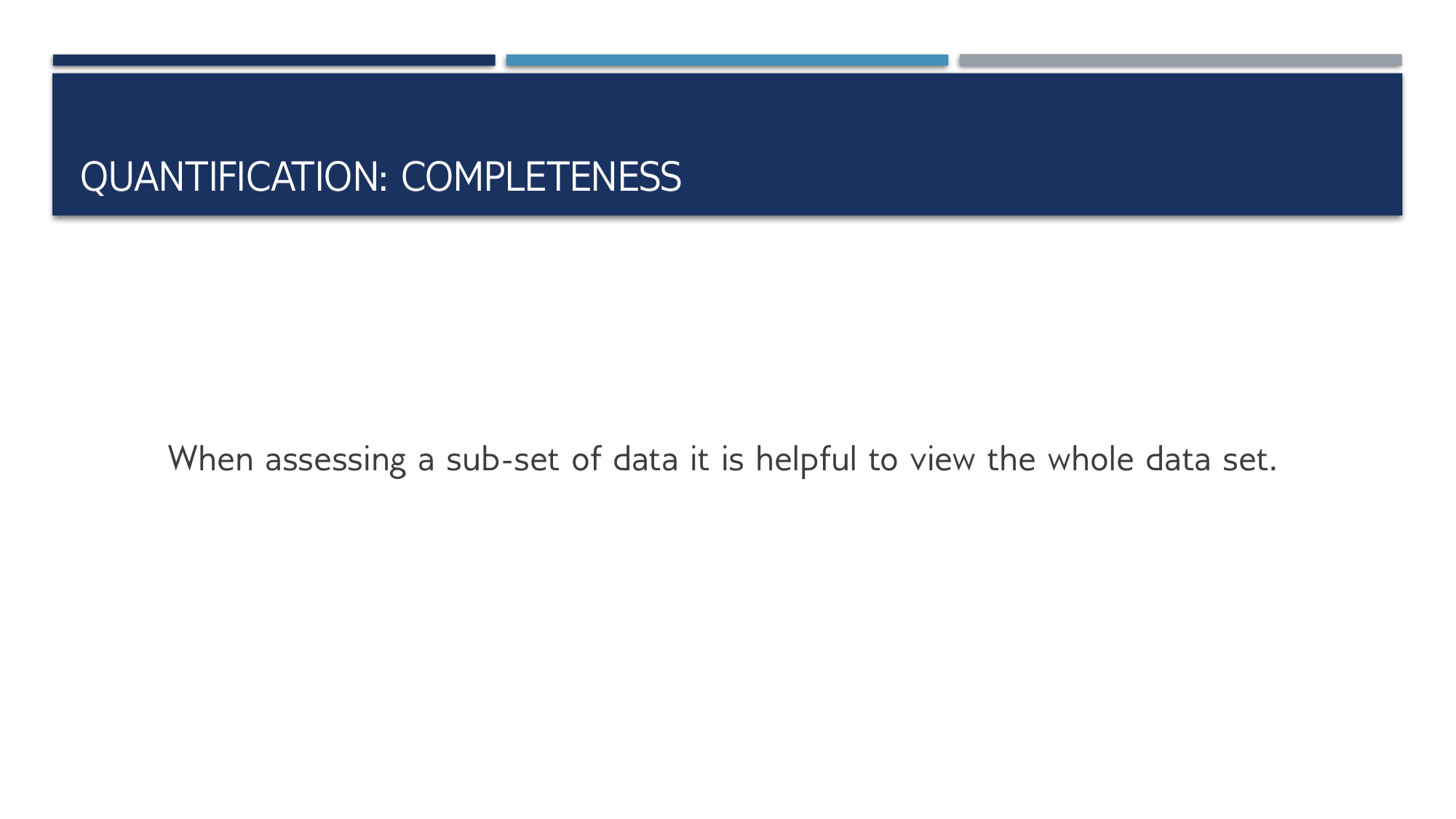

# Quantification: Completeness
When assessing a sub-set of data it is helpful to view the whole data set.